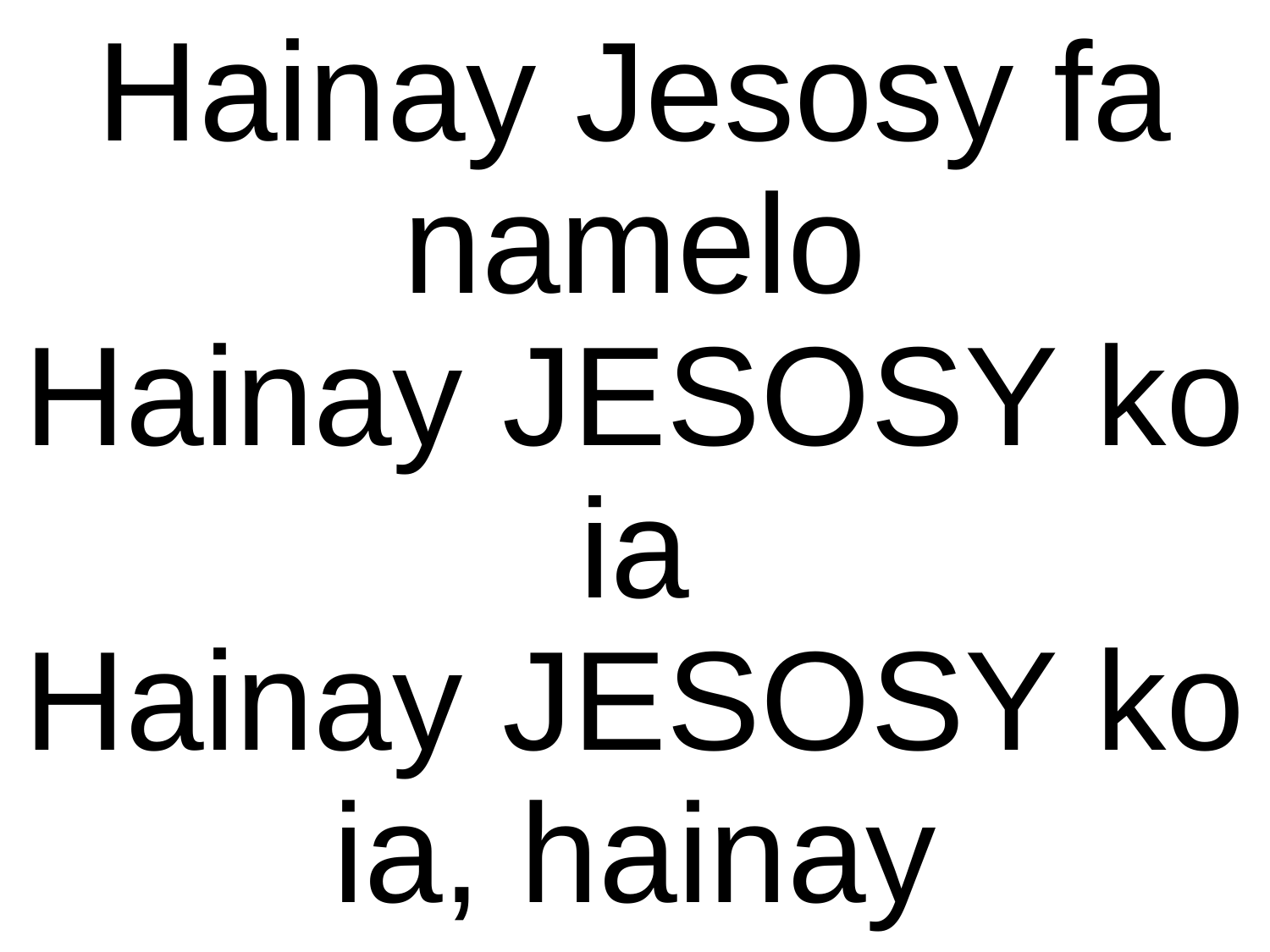

# Hainay Jesosy fa namelo Hainay JESOSY ko ia Hainay JESOSY ko ia, hainay